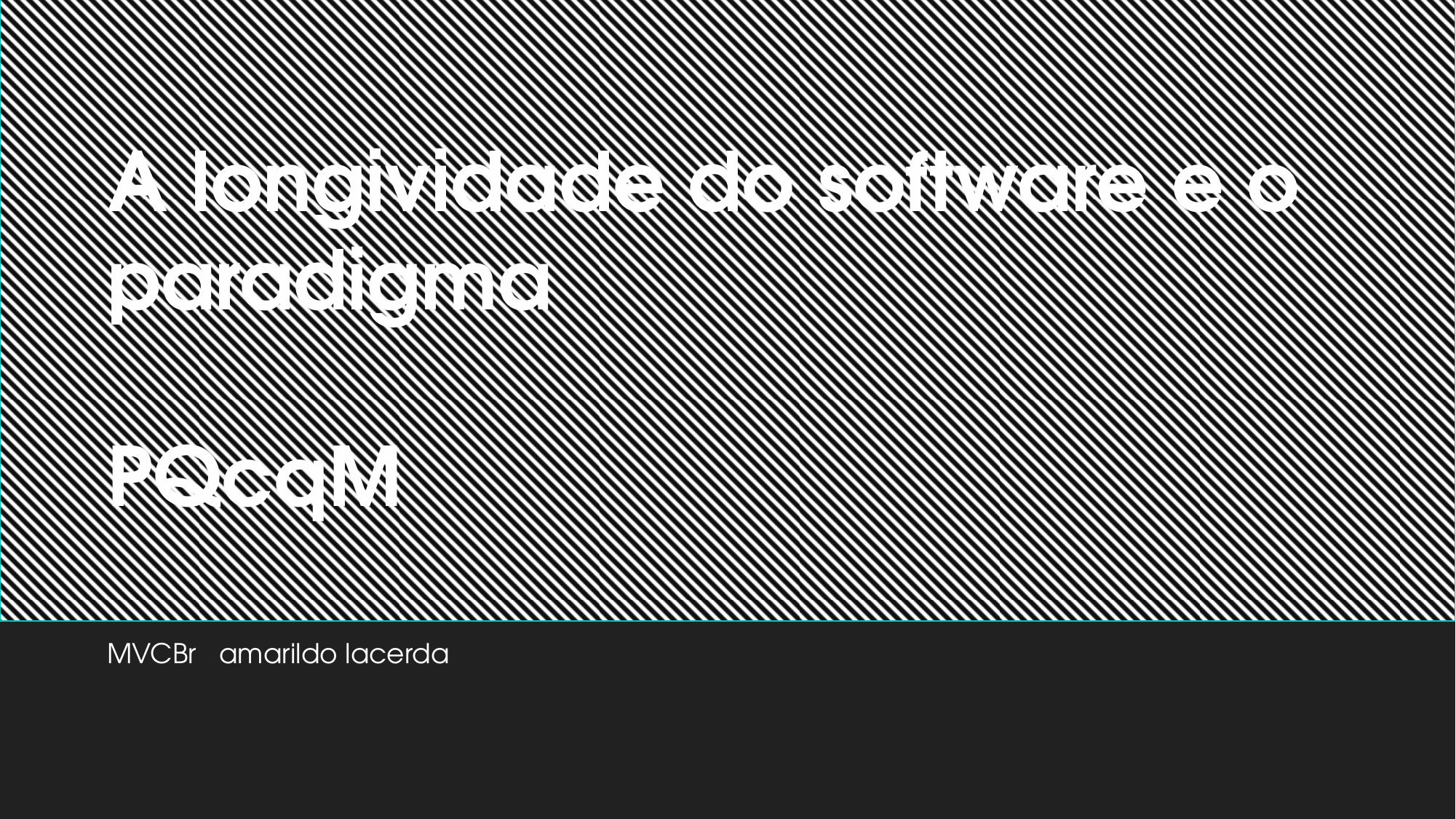

A longividade do software e o paradigma

PQcqM
MVCBr   amarildo lacerda